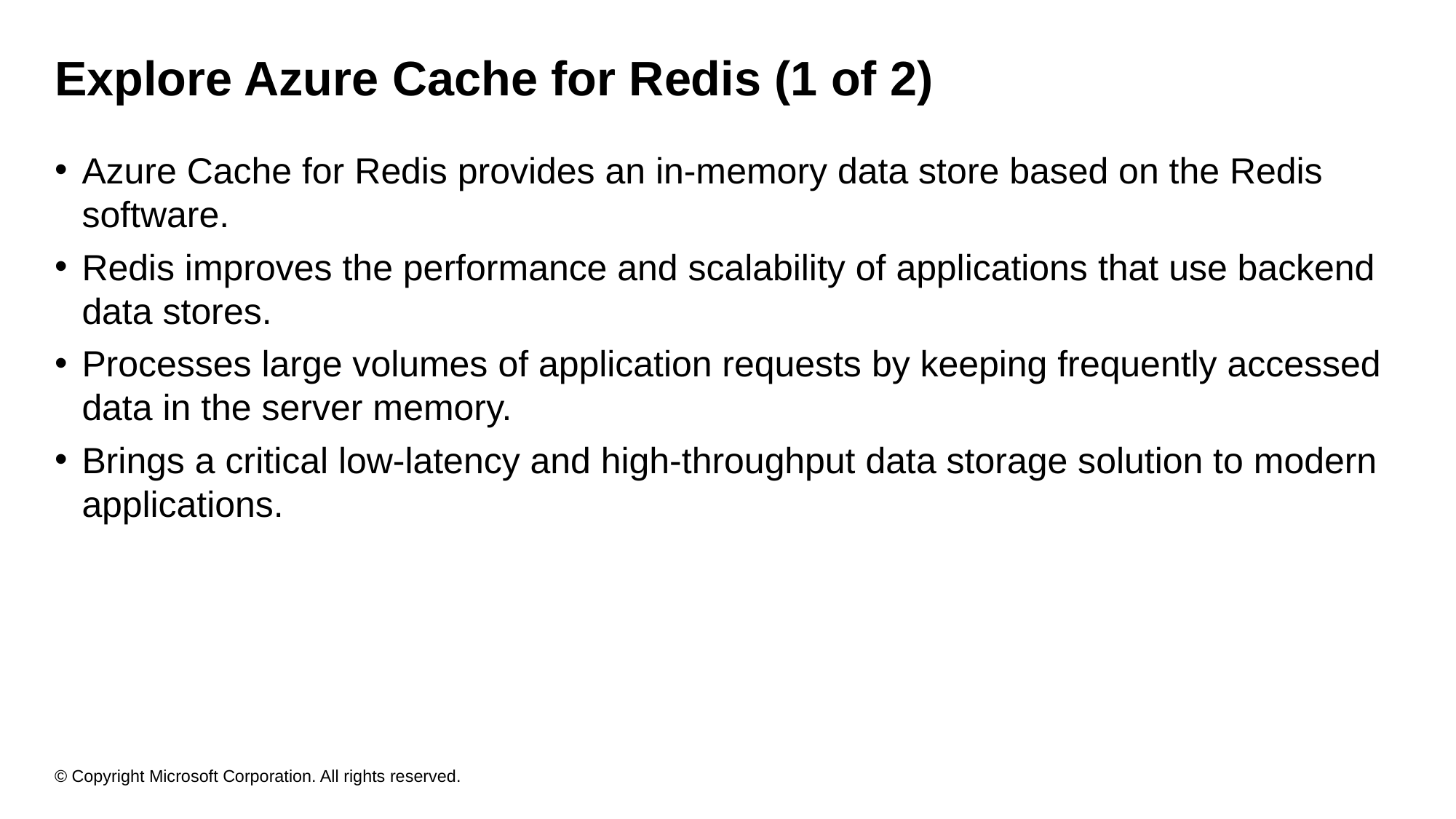

# Explore Azure Cache for Redis (1 of 2)
Azure Cache for Redis provides an in-memory data store based on the Redis software.
Redis improves the performance and scalability of applications that use backend data stores.
Processes large volumes of application requests by keeping frequently accessed data in the server memory.
Brings a critical low-latency and high-throughput data storage solution to modern applications.